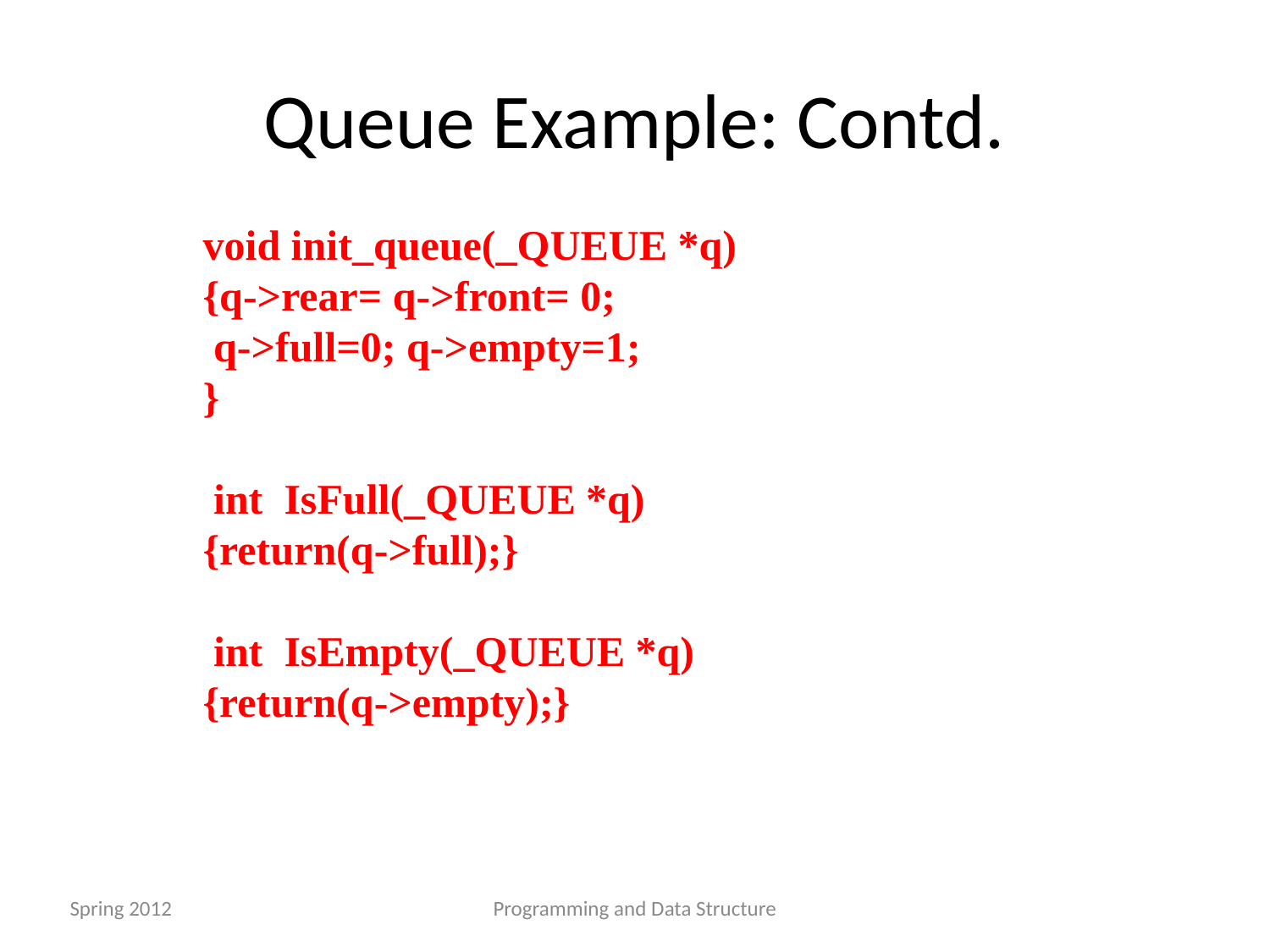

Queue Example: Contd.
void init_queue(_QUEUE *q)
{q->rear= q->front= 0;
 q->full=0; q->empty=1;
}

 int  IsFull(_QUEUE *q)
{return(q->full);}

 int  IsEmpty(_QUEUE *q)
{return(q->empty);}

78
Spring 2012
Programming and Data Structure